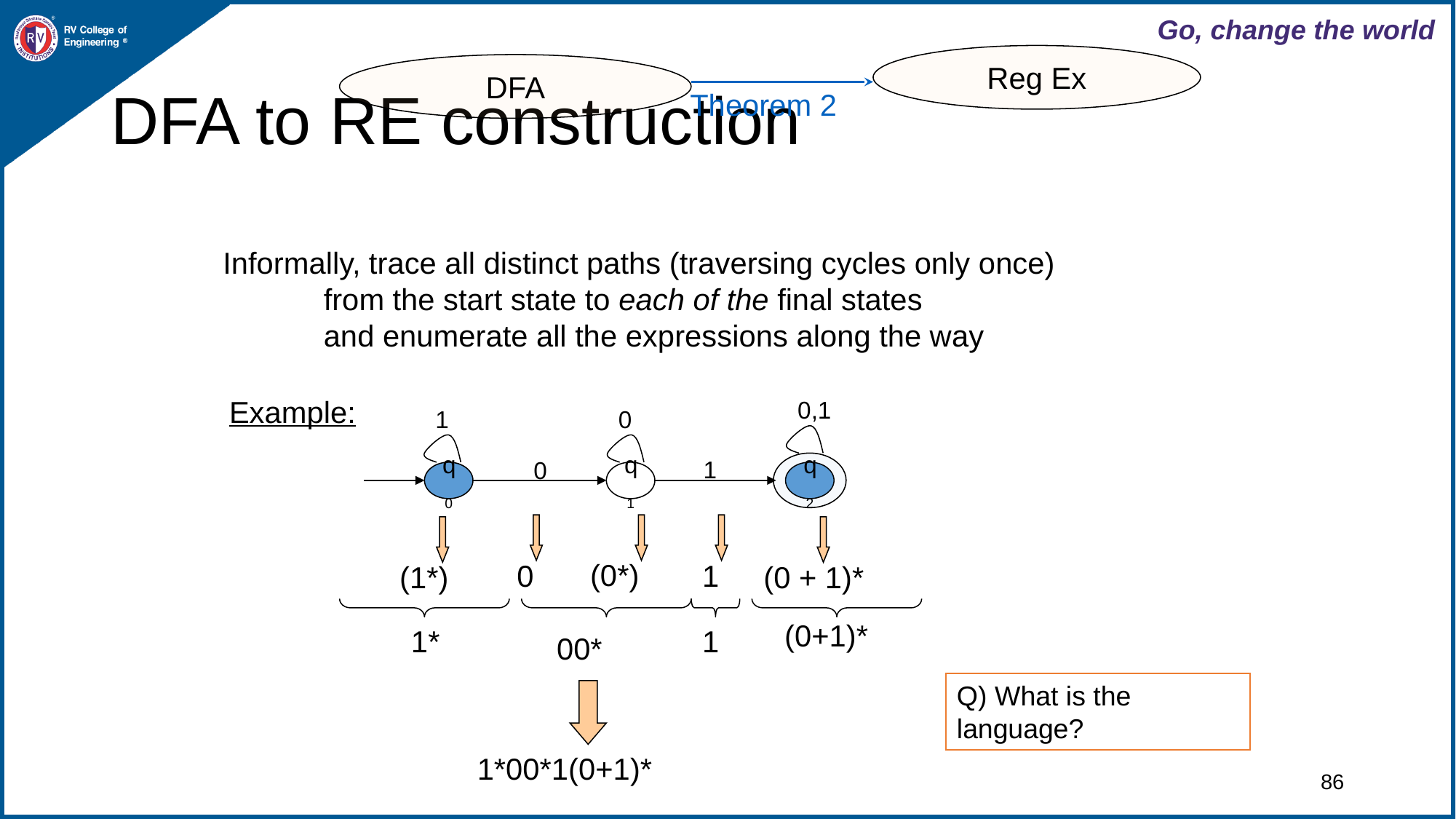

# DFA to RE construction
Reg Ex
DFA
Theorem 2
 Informally, trace all distinct paths (traversing cycles only once)
	from the start state to each of the final states
	and enumerate all the expressions along the way
Example:
0,1
1
0

1
0

q0
q1
q2

    (0*)
0
1
     (1*)
   (0 + 1)*

(0+1)*
1
1*
00*
Q) What is the language?

     1*00*1(0+1)*
86